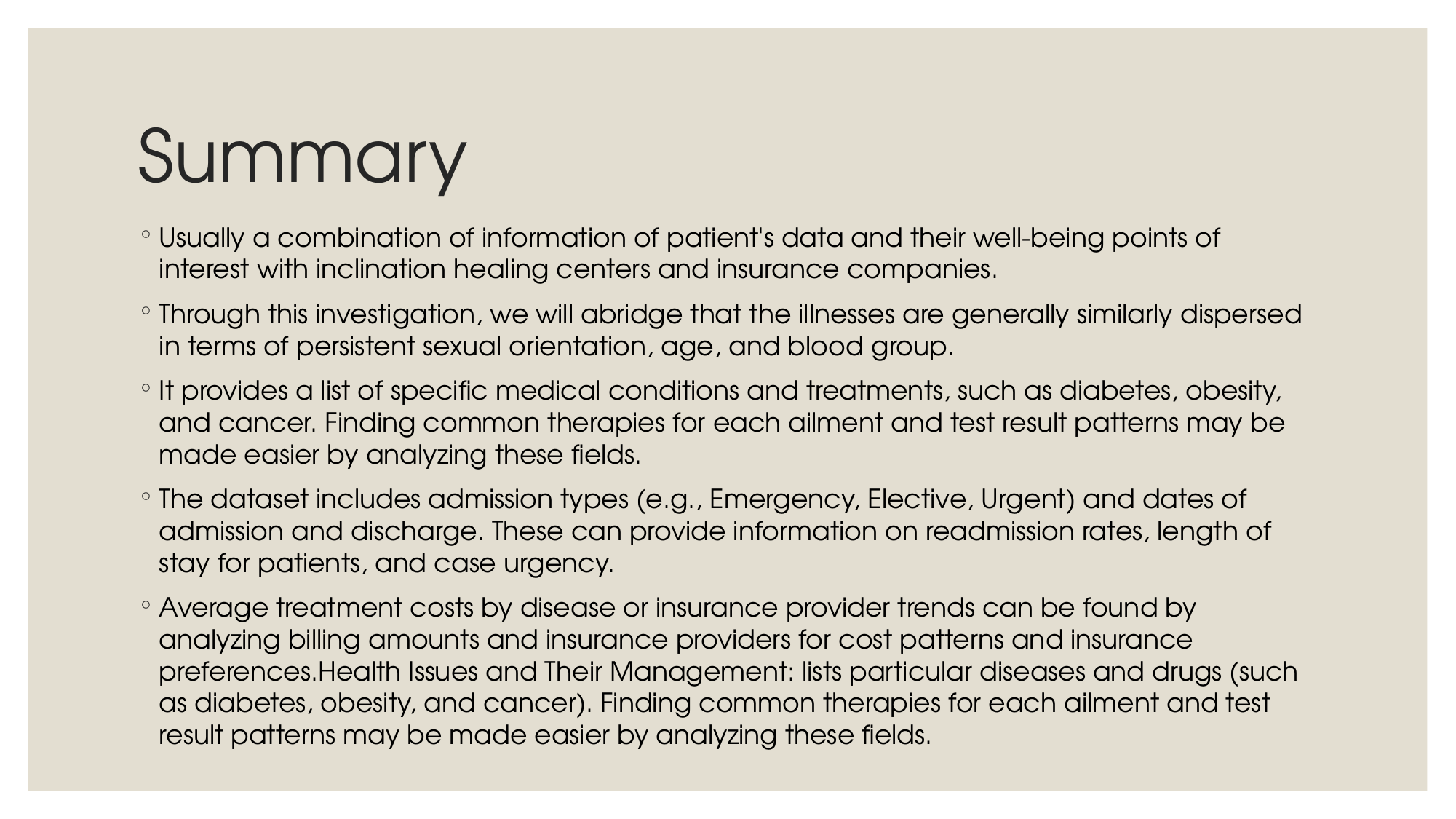

# Summary
Usually a combination of information of patient's data and their well-being points of interest with inclination healing centers and insurance companies.
Through this investigation, we will abridge that the illnesses are generally similarly dispersed in terms of persistent sexual orientation, age, and blood group.
It provides a list of specific medical conditions and treatments, such as diabetes, obesity, and cancer. Finding common therapies for each ailment and test result patterns may be made easier by analyzing these fields.
The dataset includes admission types (e.g., Emergency, Elective, Urgent) and dates of admission and discharge. These can provide information on readmission rates, length of stay for patients, and case urgency.
Average treatment costs by disease or insurance provider trends can be found by analyzing billing amounts and insurance providers for cost patterns and insurance preferences.Health Issues and Their Management: lists particular diseases and drugs (such as diabetes, obesity, and cancer). Finding common therapies for each ailment and test result patterns may be made easier by analyzing these fields.